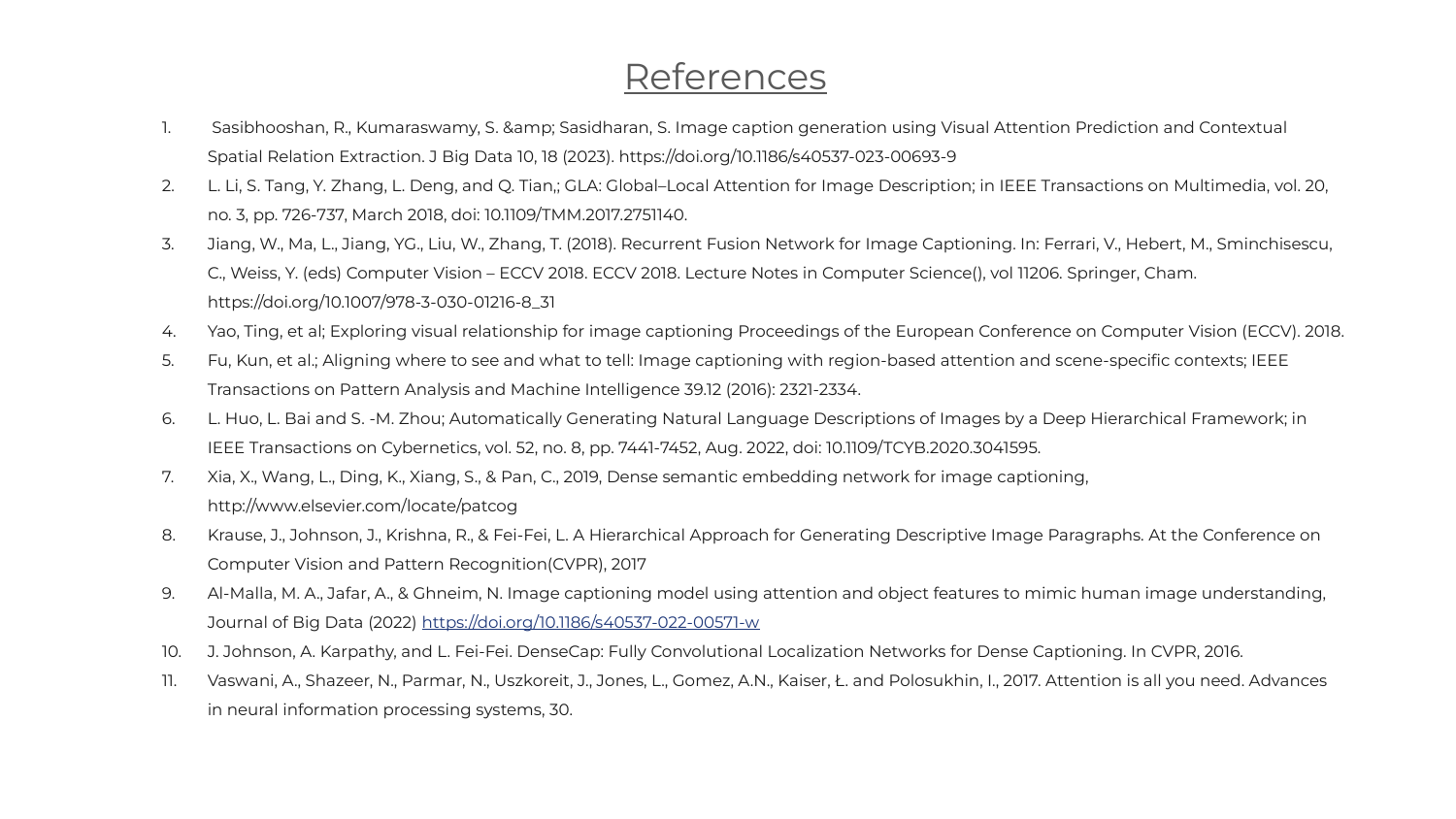

References
 Sasibhooshan, R., Kumaraswamy, S. &amp; Sasidharan, S. Image caption generation using Visual Attention Prediction and Contextual Spatial Relation Extraction. J Big Data 10, 18 (2023). https://doi.org/10.1186/s40537-023-00693-9
L. Li, S. Tang, Y. Zhang, L. Deng, and Q. Tian,; GLA: Global–Local Attention for Image Description; in IEEE Transactions on Multimedia, vol. 20, no. 3, pp. 726-737, March 2018, doi: 10.1109/TMM.2017.2751140.
Jiang, W., Ma, L., Jiang, YG., Liu, W., Zhang, T. (2018). Recurrent Fusion Network for Image Captioning. In: Ferrari, V., Hebert, M., Sminchisescu, C., Weiss, Y. (eds) Computer Vision – ECCV 2018. ECCV 2018. Lecture Notes in Computer Science(), vol 11206. Springer, Cham. https://doi.org/10.1007/978-3-030-01216-8_31
Yao, Ting, et al; Exploring visual relationship for image captioning Proceedings of the European Conference on Computer Vision (ECCV). 2018.
Fu, Kun, et al.; Aligning where to see and what to tell: Image captioning with region-based attention and scene-specific contexts; IEEE Transactions on Pattern Analysis and Machine Intelligence 39.12 (2016): 2321-2334.
L. Huo, L. Bai and S. -M. Zhou; Automatically Generating Natural Language Descriptions of Images by a Deep Hierarchical Framework; in IEEE Transactions on Cybernetics, vol. 52, no. 8, pp. 7441-7452, Aug. 2022, doi: 10.1109/TCYB.2020.3041595.
Xia, X., Wang, L., Ding, K., Xiang, S., & Pan, C., 2019, Dense semantic embedding network for image captioning, http://www.elsevier.com/locate/patcog
Krause, J., Johnson, J., Krishna, R., & Fei-Fei, L. A Hierarchical Approach for Generating Descriptive Image Paragraphs. At the Conference on Computer Vision and Pattern Recognition(CVPR), 2017
Al-Malla, M. A., Jafar, A., & Ghneim, N. Image captioning model using attention and object features to mimic human image understanding, Journal of Big Data (2022) https://doi.org/10.1186/s40537-022-00571-w
J. Johnson, A. Karpathy, and L. Fei-Fei. DenseCap: Fully Convolutional Localization Networks for Dense Captioning. In CVPR, 2016.
Vaswani, A., Shazeer, N., Parmar, N., Uszkoreit, J., Jones, L., Gomez, A.N., Kaiser, Ł. and Polosukhin, I., 2017. Attention is all you need. Advances in neural information processing systems, 30.